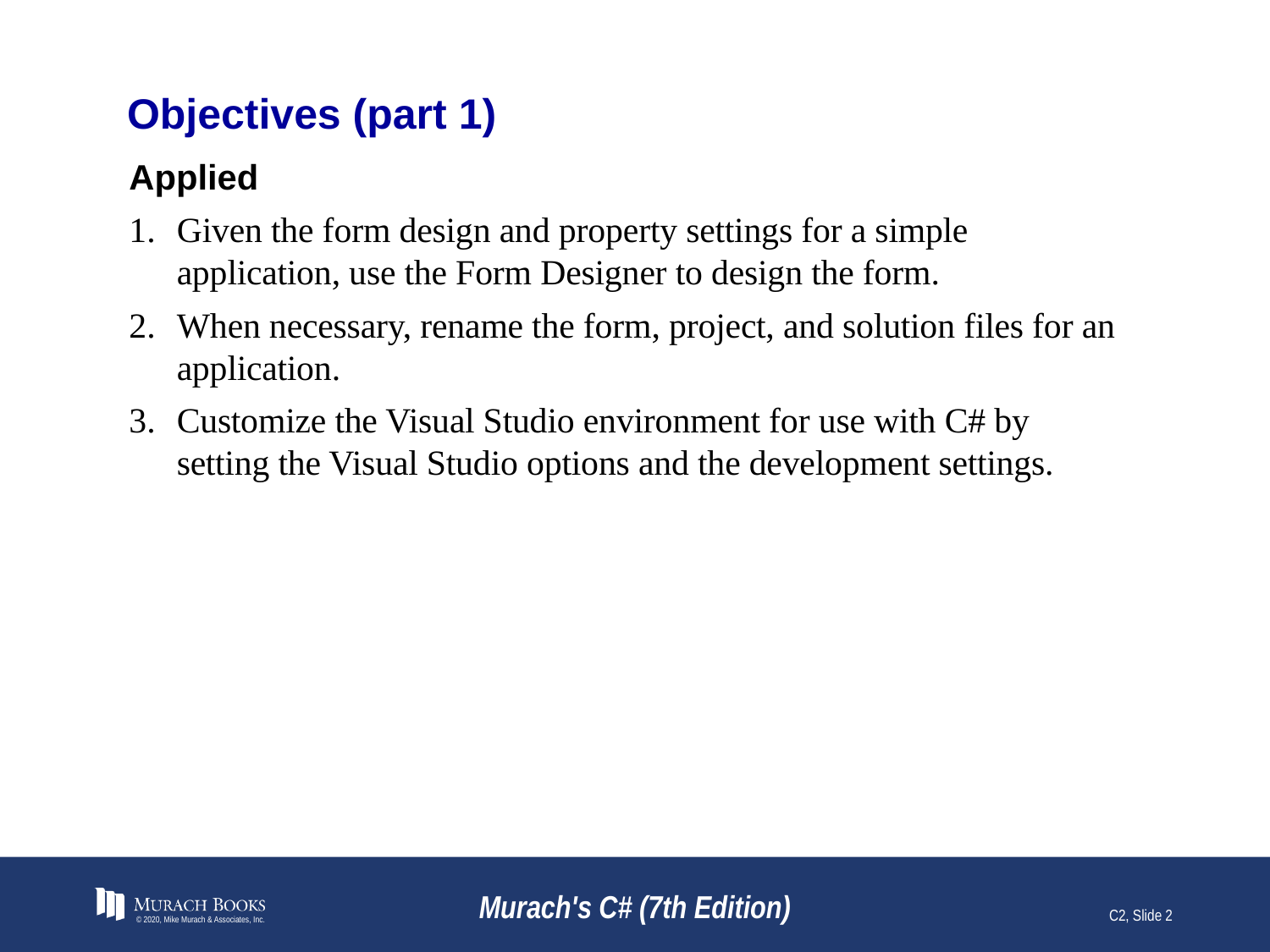

# Objectives (part 1)
Applied
Given the form design and property settings for a simple application, use the Form Designer to design the form.
When necessary, rename the form, project, and solution files for an application.
Customize the Visual Studio environment for use with C# by setting the Visual Studio options and the development settings.

© 2020, Mike Murach & Associates, Inc.
Murach's C# (7th Edition)

C2, Slide 2